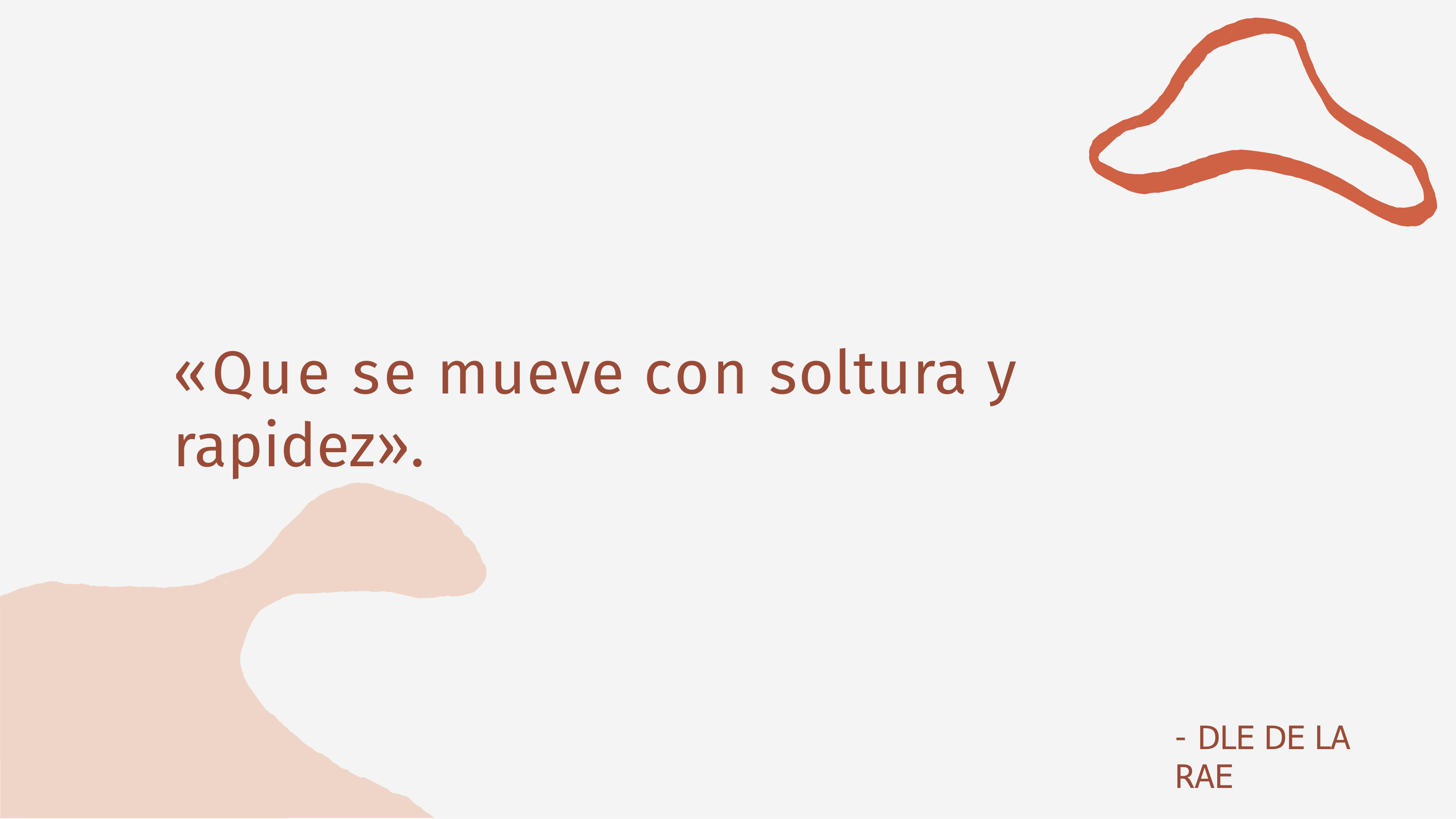

# «Que se mueve con soltura y rapidez».

- DLE DE LA RAE